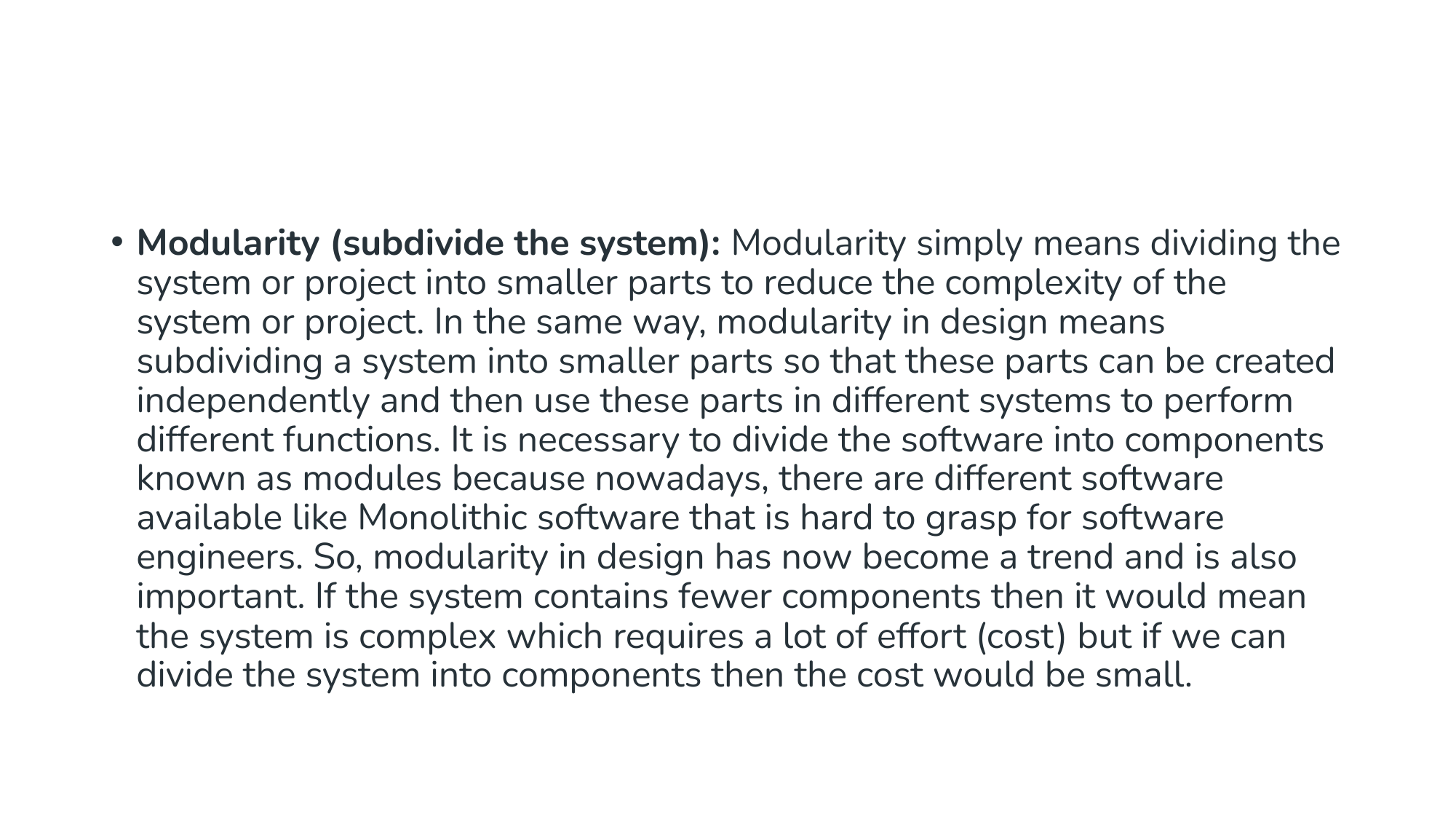

#
Modularity (subdivide the system): Modularity simply means dividing the system or project into smaller parts to reduce the complexity of the system or project. In the same way, modularity in design means subdividing a system into smaller parts so that these parts can be created independently and then use these parts in different systems to perform different functions. It is necessary to divide the software into components known as modules because nowadays, there are different software available like Monolithic software that is hard to grasp for software engineers. So, modularity in design has now become a trend and is also important. If the system contains fewer components then it would mean the system is complex which requires a lot of effort (cost) but if we can divide the system into components then the cost would be small.